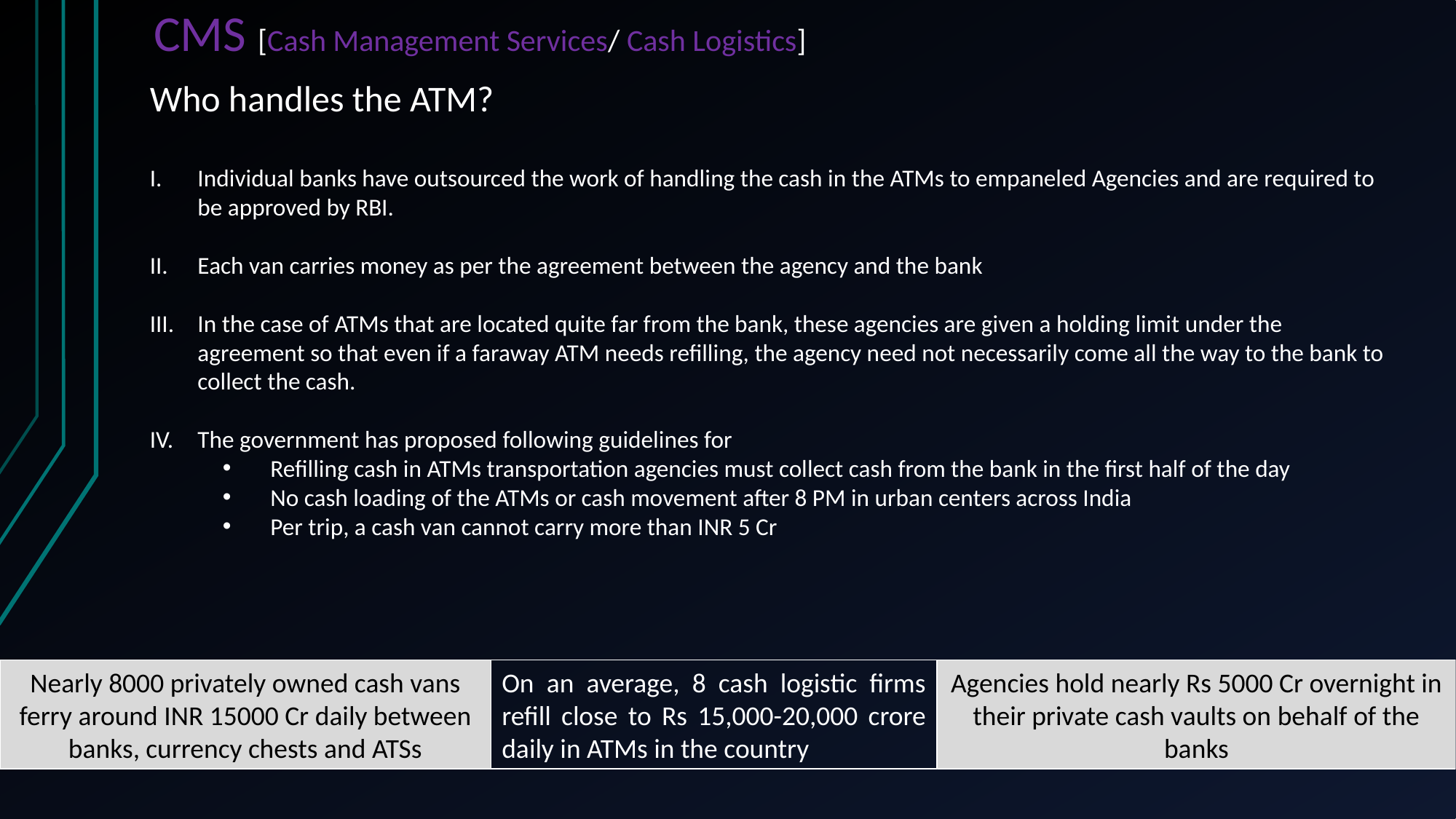

# CMS [Cash Management Services/ Cash Logistics]
Who handles the ATM?
Individual banks have outsourced the work of handling the cash in the ATMs to empaneled Agencies and are required to be approved by RBI.

Each van carries money as per the agreement between the agency and the bank
In the case of ATMs that are located quite far from the bank, these agencies are given a holding limit under the agreement so that even if a faraway ATM needs refilling, the agency need not necessarily come all the way to the bank to collect the cash.

The government has proposed following guidelines for
Refilling cash in ATMs transportation agencies must collect cash from the bank in the first half of the day
No cash loading of the ATMs or cash movement after 8 PM in urban centers across India
Per trip, a cash van cannot carry more than INR 5 Cr
Nearly 8000 privately owned cash vans ferry around INR 15000 Cr daily between banks, currency chests and ATSs
On an average, 8 cash logistic firms refill close to Rs 15,000-20,000 crore daily in ATMs in the country
Agencies hold nearly Rs 5000 Cr overnight in their private cash vaults on behalf of the banks